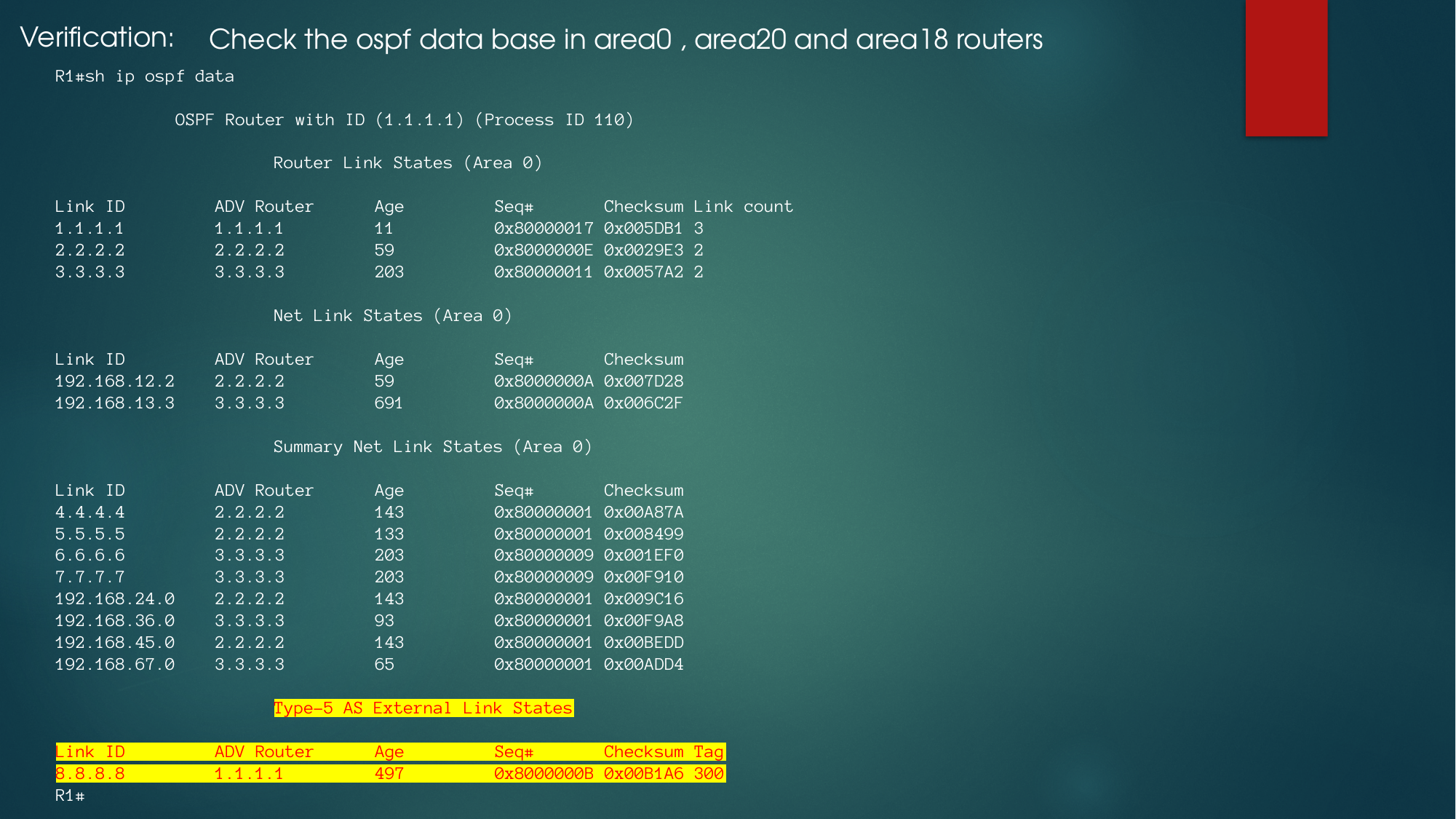

Verification:
Check the ospf data base in area0 , area20 and area18 routers
R1#sh ip ospf data

            OSPF Router with ID (1.1.1.1) (Process ID 110)

		Router Link States (Area 0)

Link ID         ADV Router      Age         Seq#       Checksum Link count
1.1.1.1         1.1.1.1         11          0x80000017 0x005DB1 3
2.2.2.2         2.2.2.2         59          0x8000000E 0x0029E3 2
3.3.3.3         3.3.3.3         203         0x80000011 0x0057A2 2

		Net Link States (Area 0)

Link ID         ADV Router      Age         Seq#       Checksum
192.168.12.2    2.2.2.2         59          0x8000000A 0x007D28
192.168.13.3    3.3.3.3         691         0x8000000A 0x006C2F

		Summary Net Link States (Area 0)

Link ID         ADV Router      Age         Seq#       Checksum
4.4.4.4         2.2.2.2         143         0x80000001 0x00A87A
5.5.5.5         2.2.2.2         133         0x80000001 0x008499
6.6.6.6         3.3.3.3         203         0x80000009 0x001EF0
7.7.7.7         3.3.3.3         203         0x80000009 0x00F910
192.168.24.0    2.2.2.2         143         0x80000001 0x009C16
192.168.36.0    3.3.3.3         93          0x80000001 0x00F9A8
192.168.45.0    2.2.2.2         143         0x80000001 0x00BEDD
192.168.67.0    3.3.3.3         65          0x80000001 0x00ADD4

		Type-5 AS External Link States

Link ID         ADV Router      Age         Seq#       Checksum Tag
8.8.8.8         1.1.1.1         497         0x8000000B 0x00B1A6 300
R1#